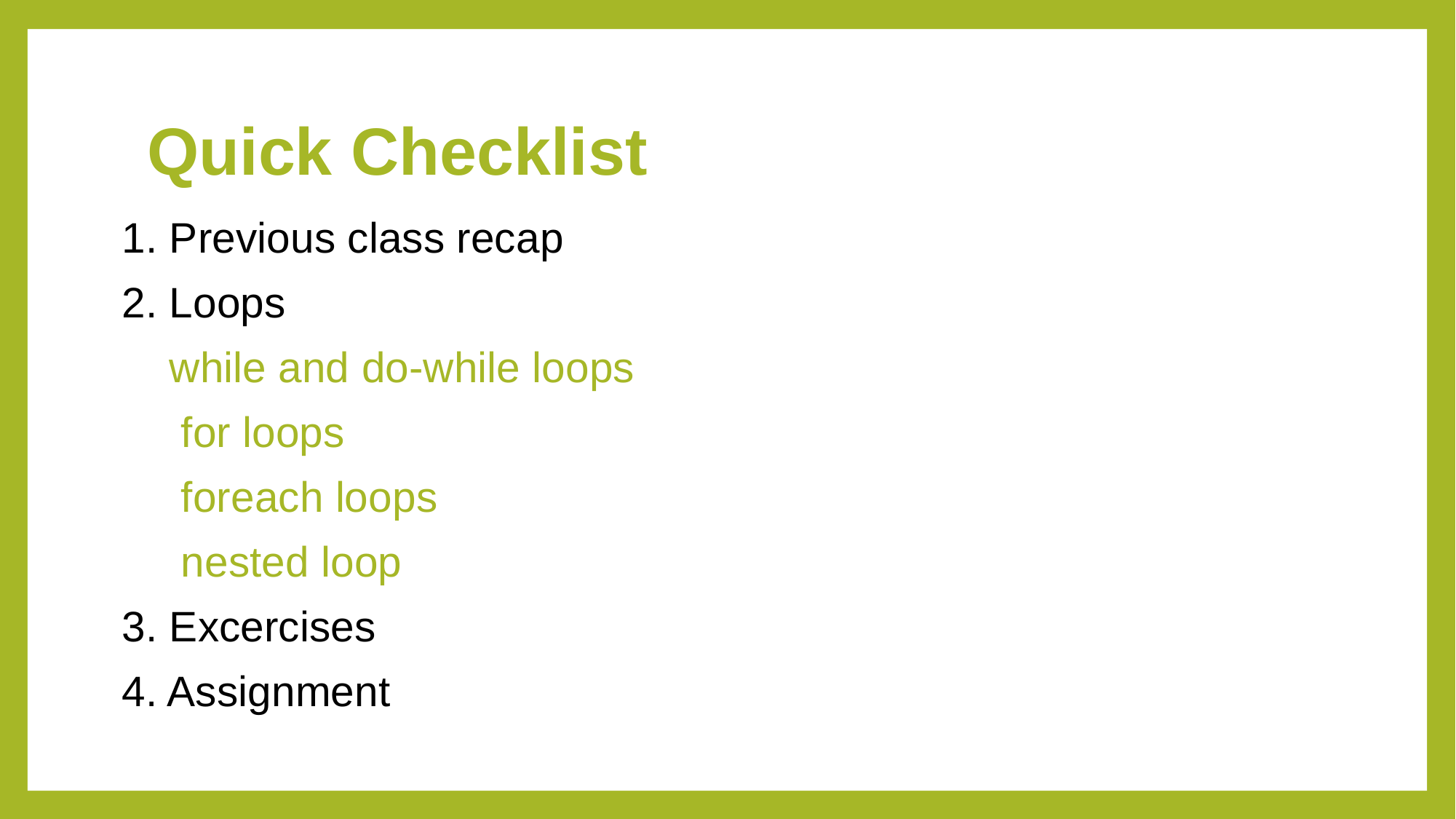

# Quick Checklist
1. Previous class recap
2. Loops
    while and do-while loops
     for loops
     foreach loops
     nested loop
3. Excercises
4. Assignment